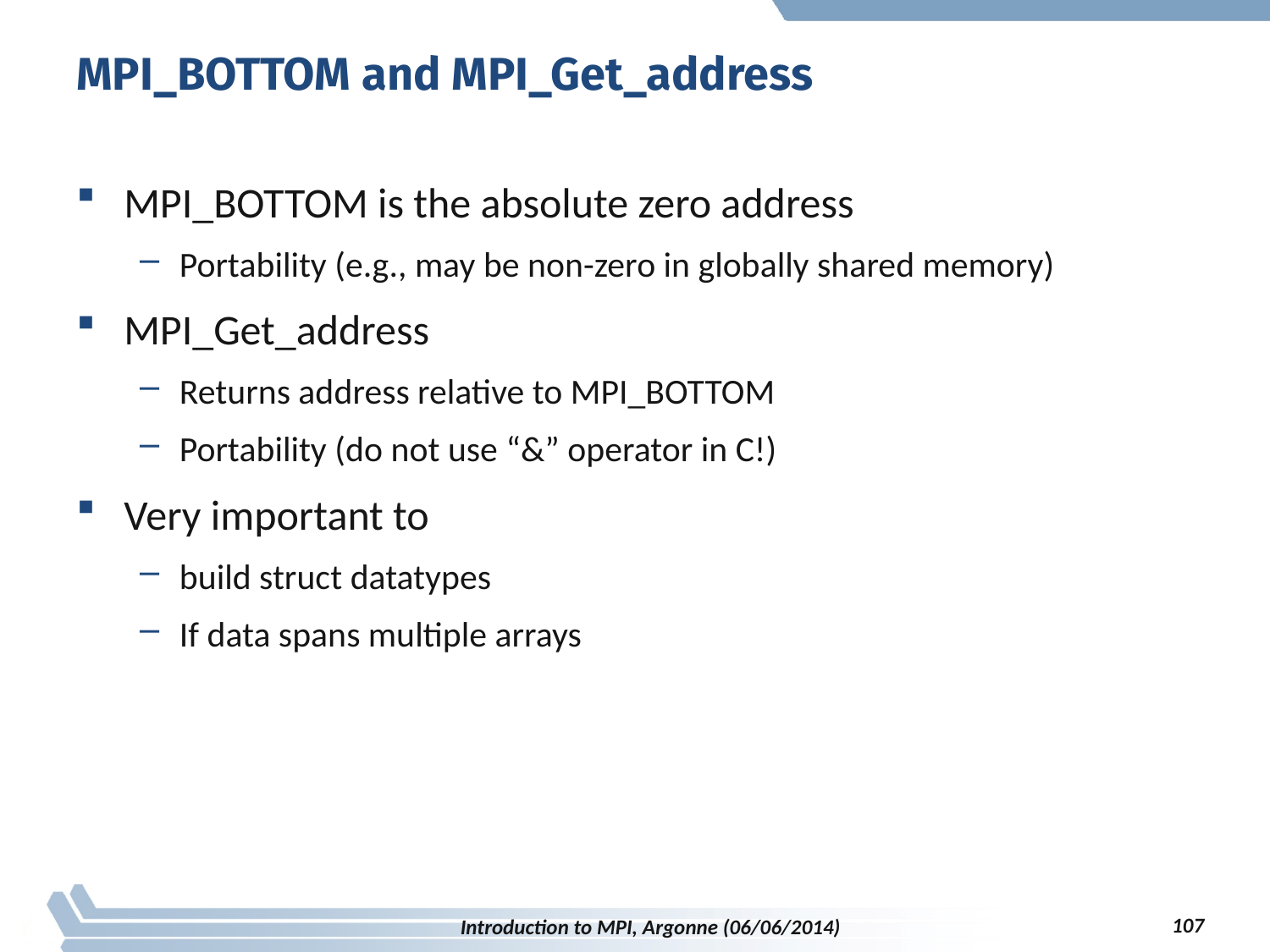

# MPI_BOTTOM and MPI_Get_address
MPI_BOTTOM is the absolute zero address
Portability (e.g., may be non-zero in globally shared memory)
MPI_Get_address
Returns address relative to MPI_BOTTOM
Portability (do not use “&” operator in C!)
Very important to
build struct datatypes
If data spans multiple arrays

107
Introduction to MPI, Argonne (06/06/2014)